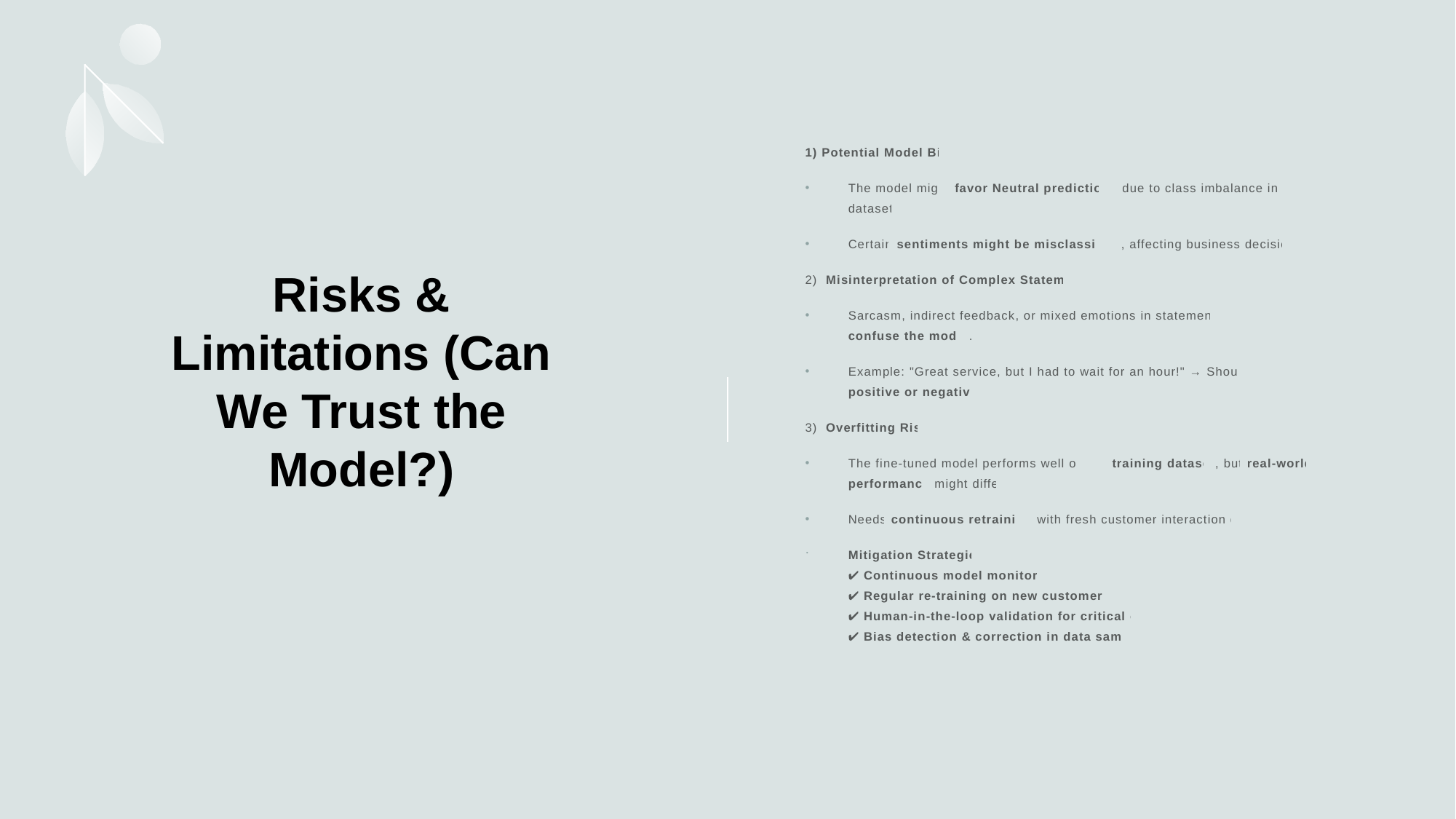

1) Potential Model Bias
The model might favor Neutral predictions due to class imbalance in the dataset.
Certain sentiments might be misclassified, affecting business decisions.
2)  Misinterpretation of Complex Statements
Sarcasm, indirect feedback, or mixed emotions in statements might confuse the model.
Example: "Great service, but I had to wait for an hour!" → Should this be positive or negative?
3)  Overfitting Risk
The fine-tuned model performs well on the training dataset, but real-world performance might differ.
Needs continuous retraining with fresh customer interaction data.
Mitigation Strategies:
✔️ Continuous model monitoring
✔️ Regular re-training on new customer data
✔️ Human-in-the-loop validation for critical cases
✔️ Bias detection & correction in data sampling

# Risks & Limitations (Can We Trust the Model?)